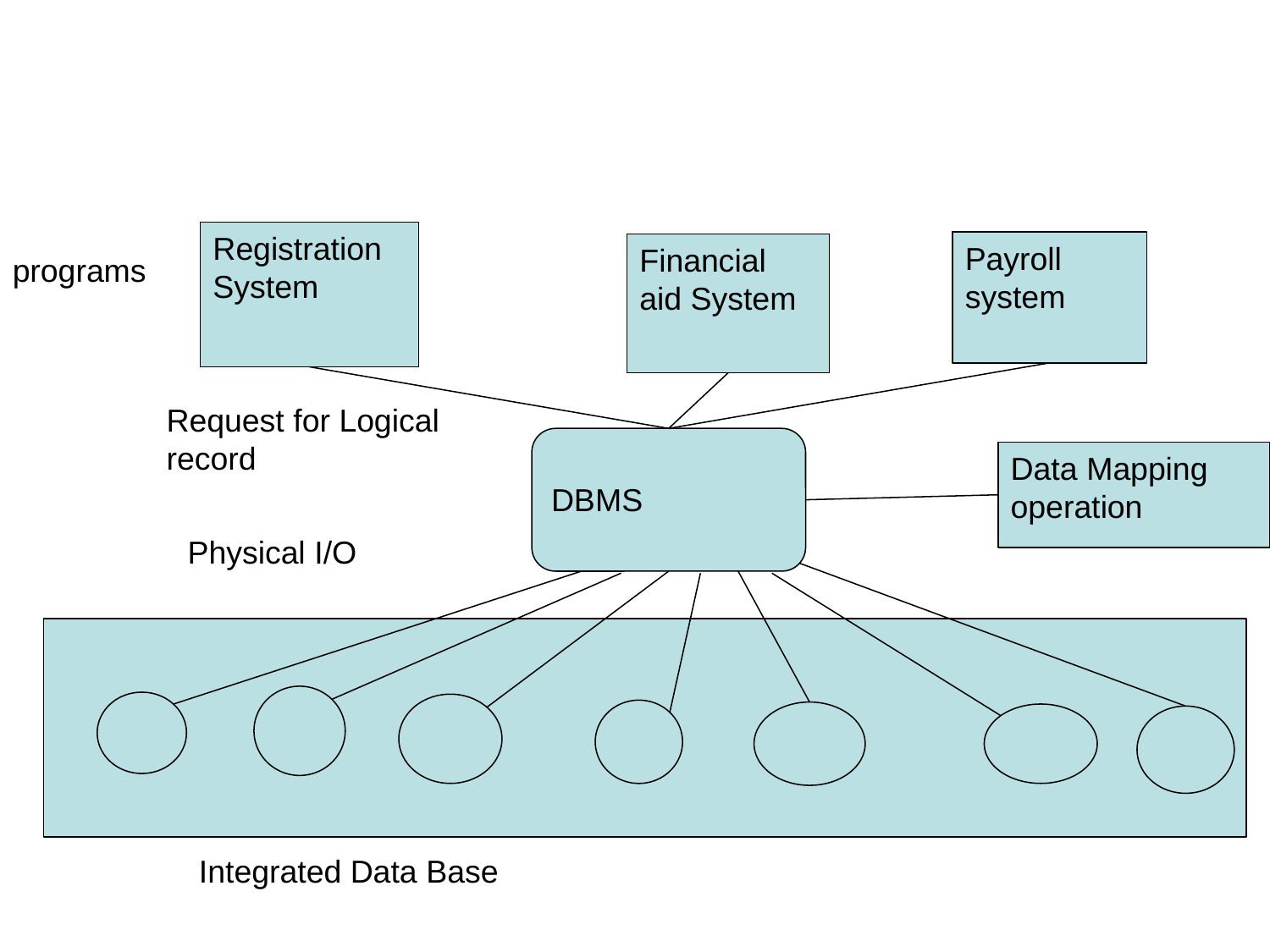

#
Registration System
Payroll system
Financial aid System
programs
Request for Logical record

DBMS
Data Mapping operation
Physical I/O

Integrated Data Base